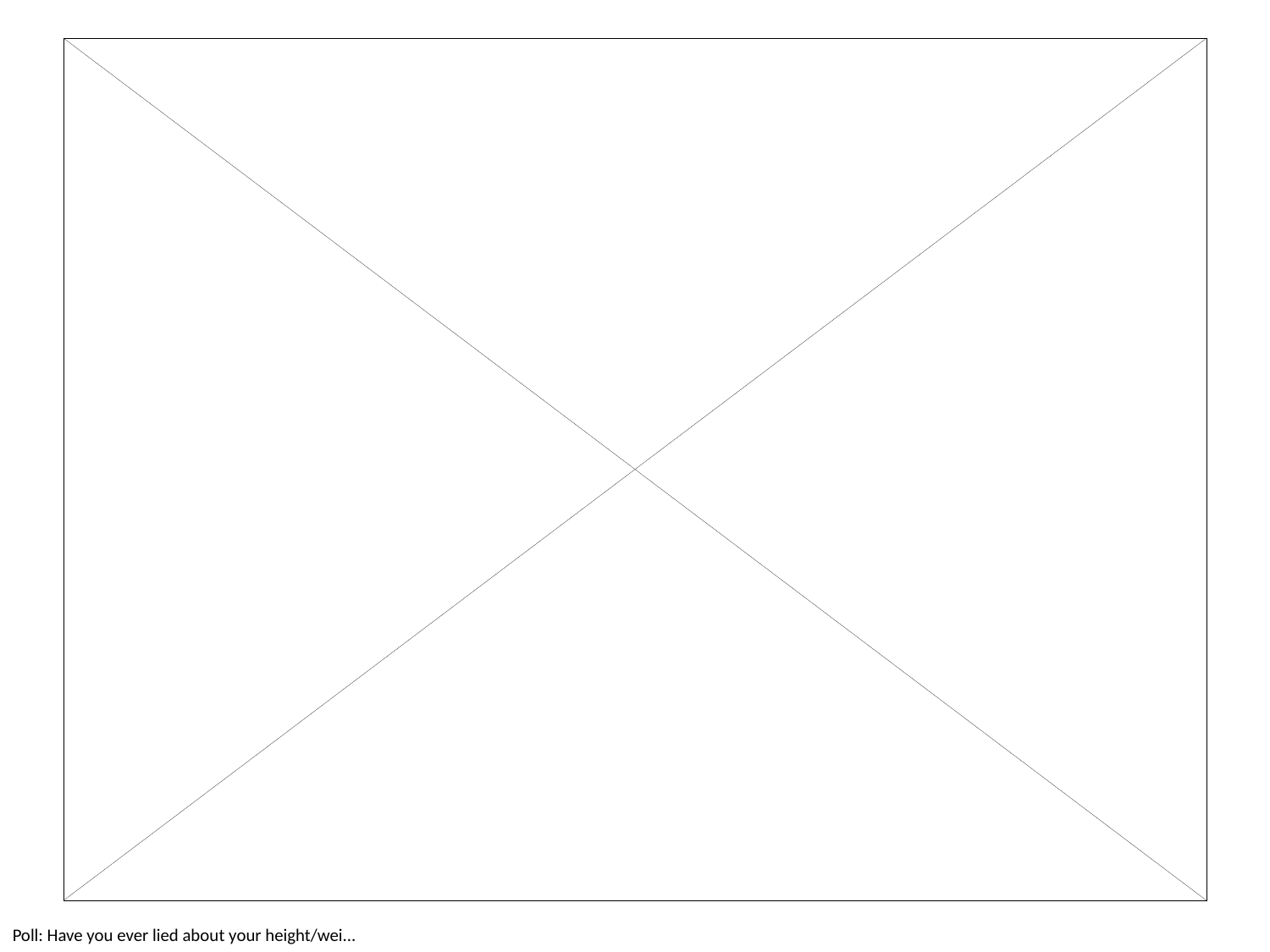

#

Don’t forget: You can copy-paste this slide into other presentations, and move or resize the poll.
Poll: Have you ever lied about your height/wei...